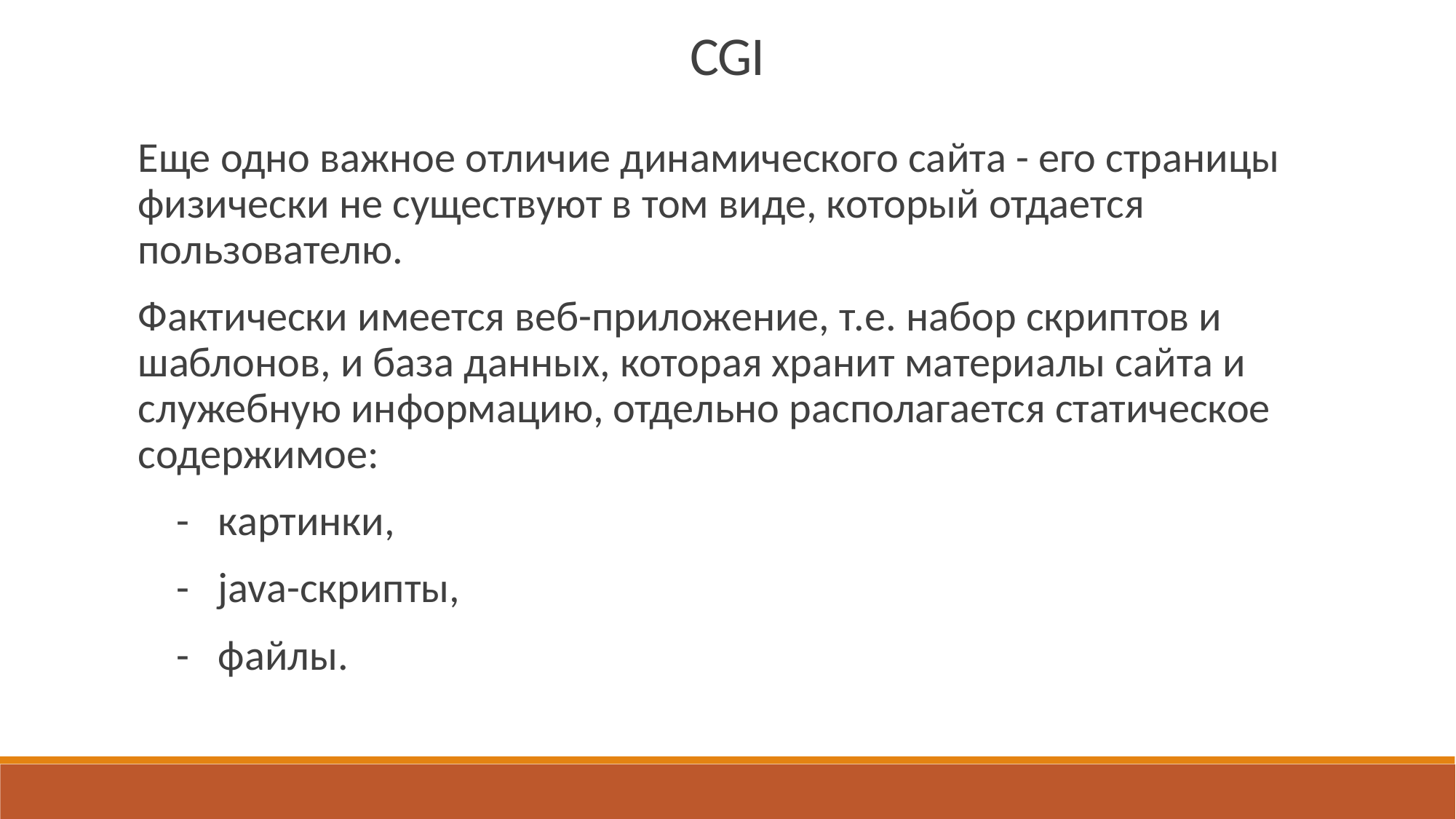

CGI
Еще одно важное отличие динамического сайта - его страницы физически не существуют в том виде, который отдается пользователю.
Фактически имеется веб-приложение, т.е. набор скриптов и шаблонов, и база данных, которая хранит материалы сайта и служебную информацию, отдельно располагается статическое содержимое:
    -   картинки,
    -   java-скрипты,
    -   файлы.